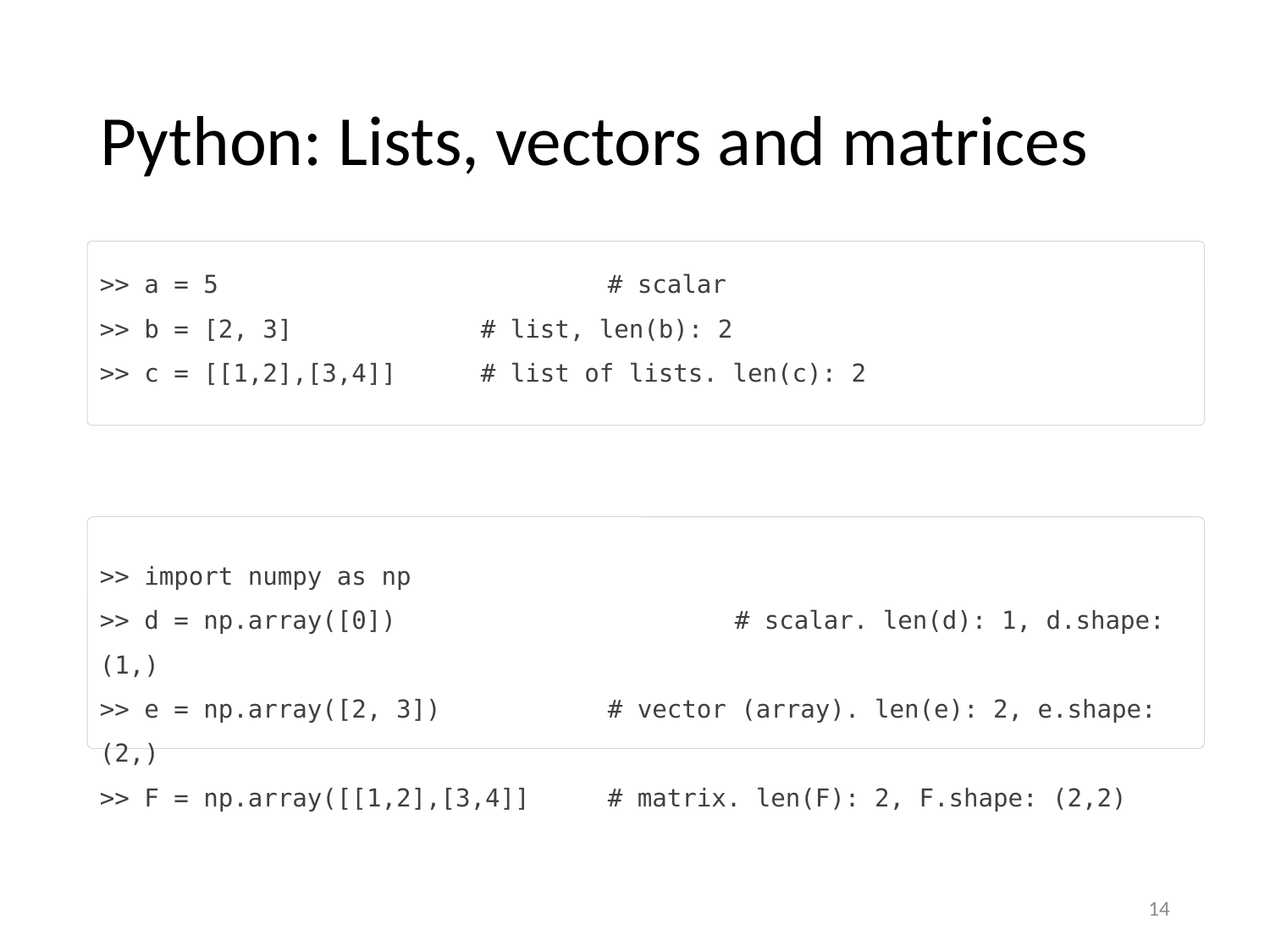

# Python: Lists, vectors and matrices

>> a = 5				# scalar
>> b = [2, 3] 		# list, len(b): 2
>> c = [[1,2],[3,4]] 	# list of lists. len(c): 2

>> import numpy as np
>> d = np.array([0])			# scalar. len(d): 1, d.shape: (1,)
>> e = np.array([2, 3]) 		# vector (array). len(e): 2, e.shape: (2,)
>> F = np.array([[1,2],[3,4]] 	# matrix. len(F): 2, F.shape: (2,2)
14